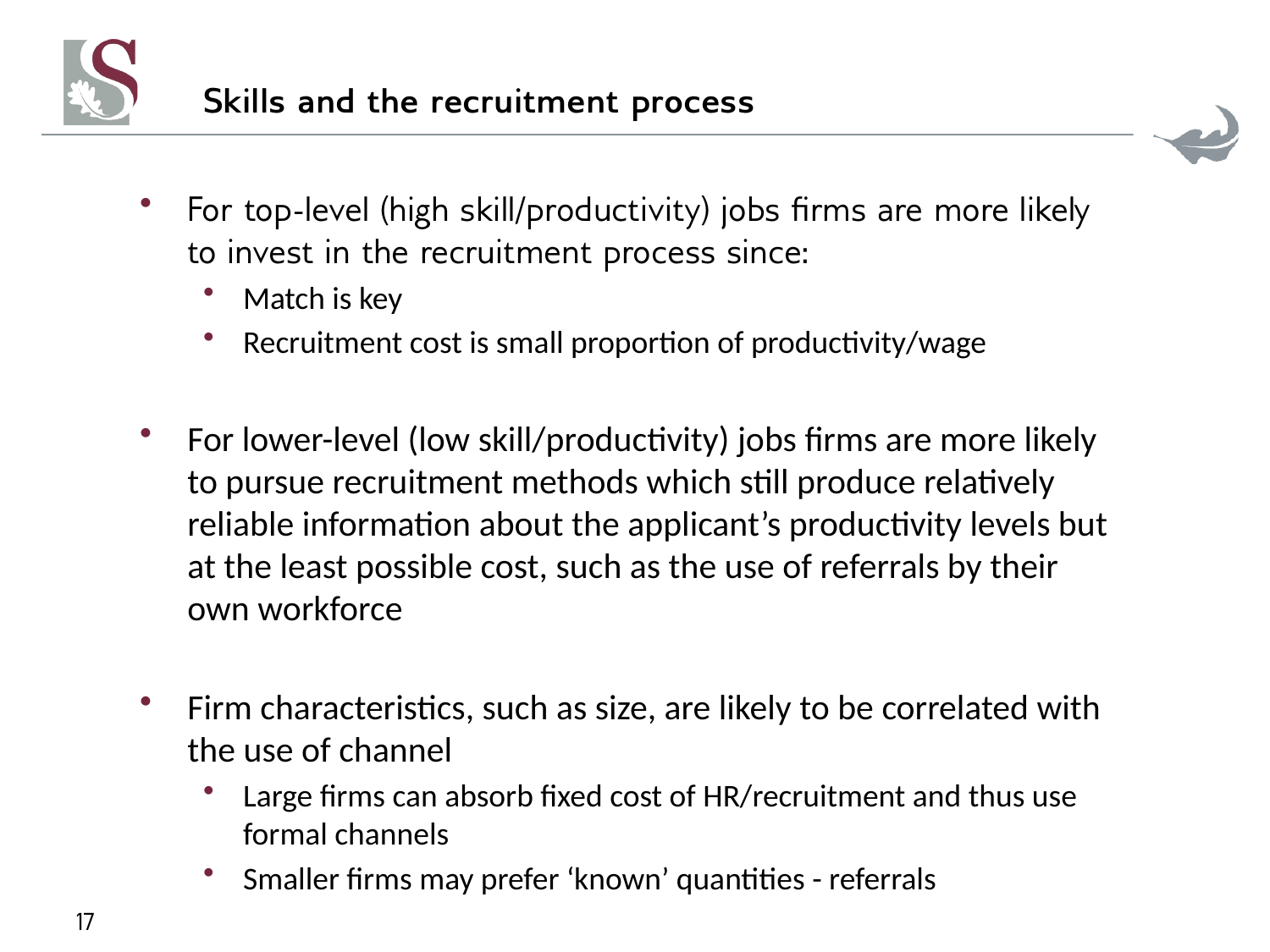

# Skills and the recruitment process
For top-level (high skill/productivity) jobs firms are more likely to invest in the recruitment process since:
Match is key
Recruitment cost is small proportion of productivity/wage

For lower-level (low skill/productivity) jobs firms are more likely to pursue recruitment methods which still produce relatively reliable information about the applicant’s productivity levels but at the least possible cost, such as the use of referrals by their own workforce

Firm characteristics, such as size, are likely to be correlated with the use of channel
Large firms can absorb fixed cost of HR/recruitment and thus use formal channels
Smaller firms may prefer ‘known’ quantities - referrals

17